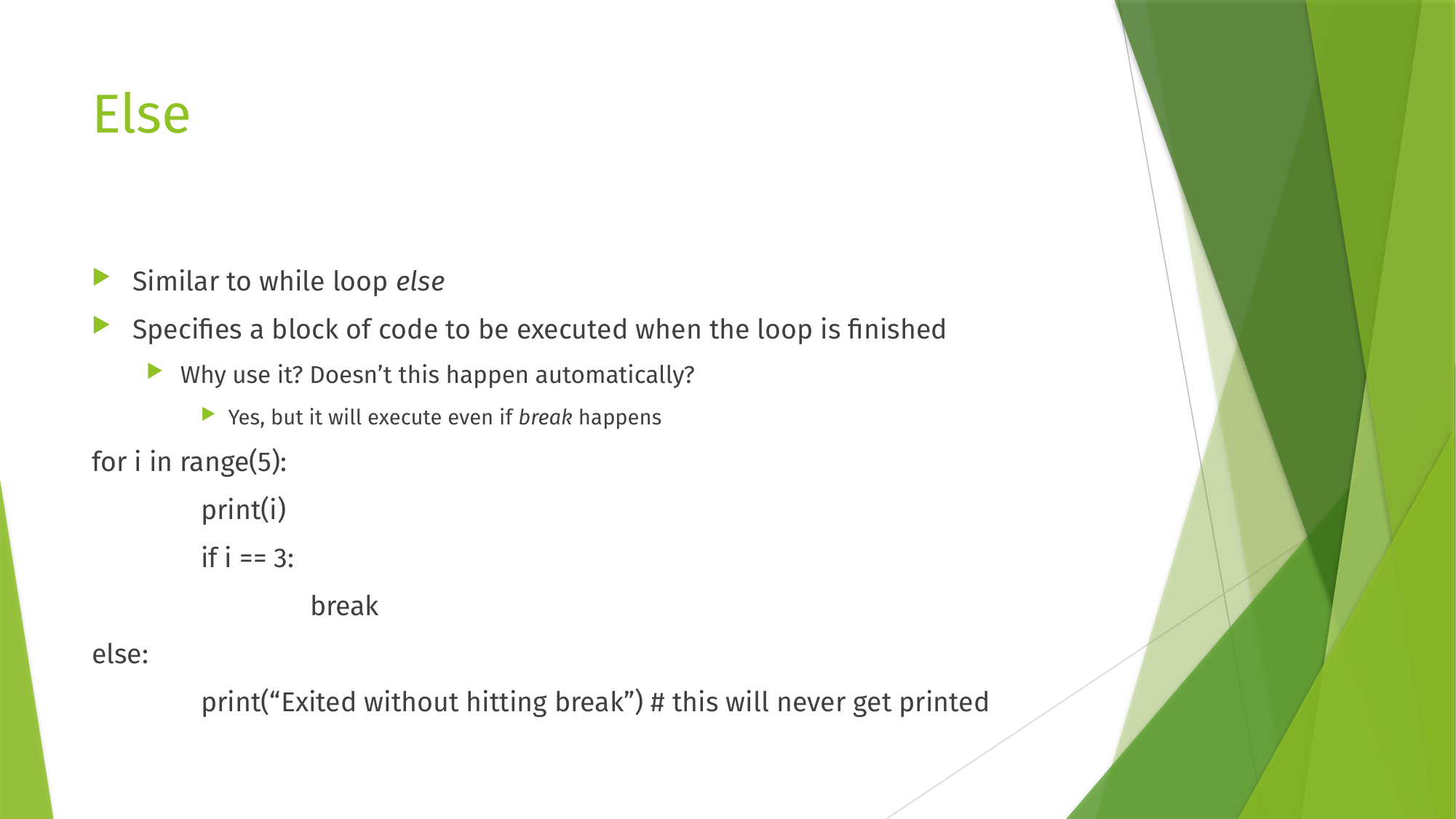

# Else
Similar to while loop else
Specifies a block of code to be executed when the loop is finished
Why use it? Doesn’t this happen automatically?
Yes, but it will execute even if break happens
for i in range(5):
	print(i)
	if i == 3:
		break
else:
	print(“Exited without hitting break”) # this will never get printed